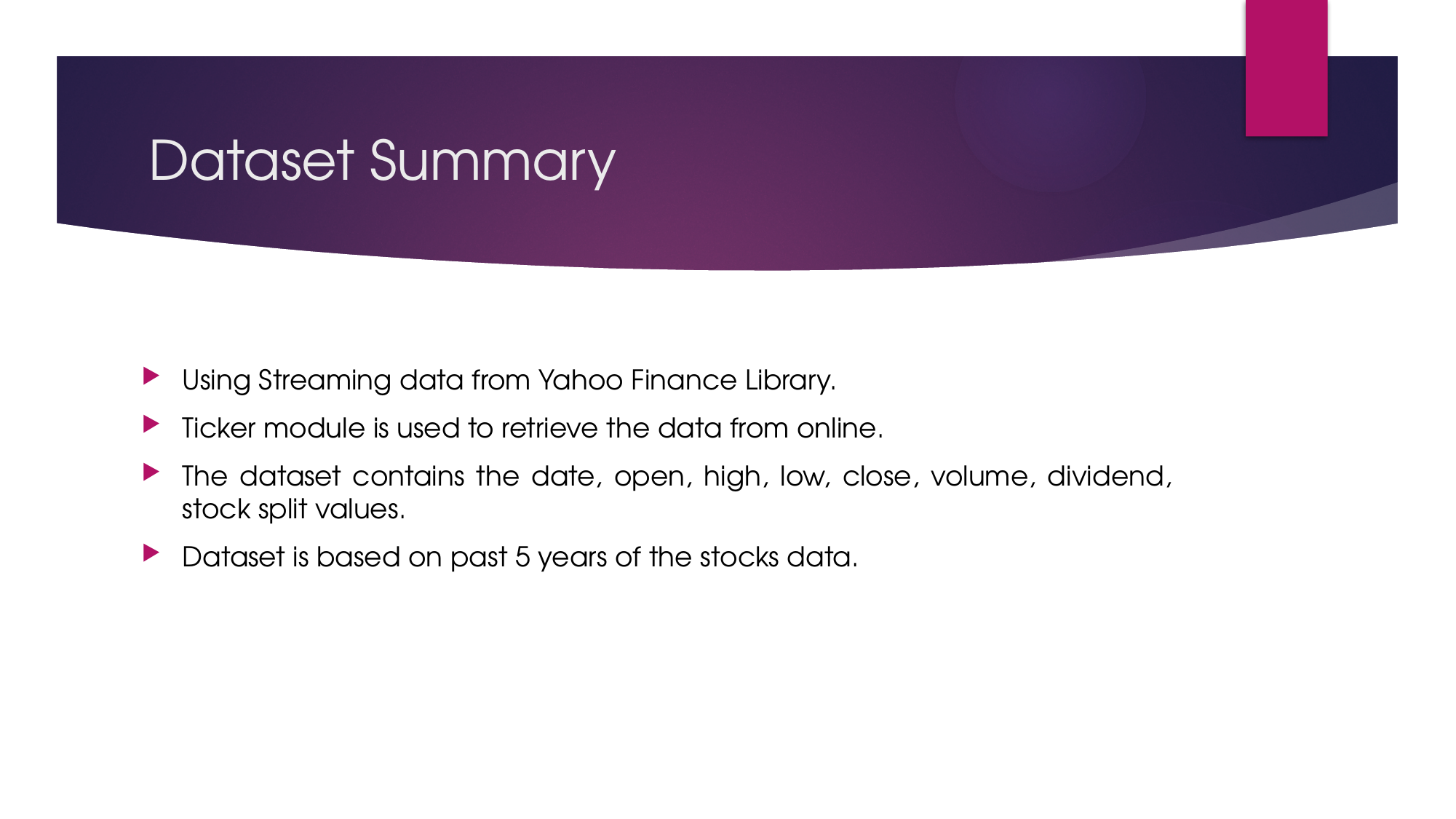

# Dataset Summary
Using Streaming data from Yahoo Finance Library.
Ticker module is used to retrieve the data from online.
The dataset contains the date, open, high, low, close, volume, dividend, stock split values.
Dataset is based on past 5 years of the stocks data.